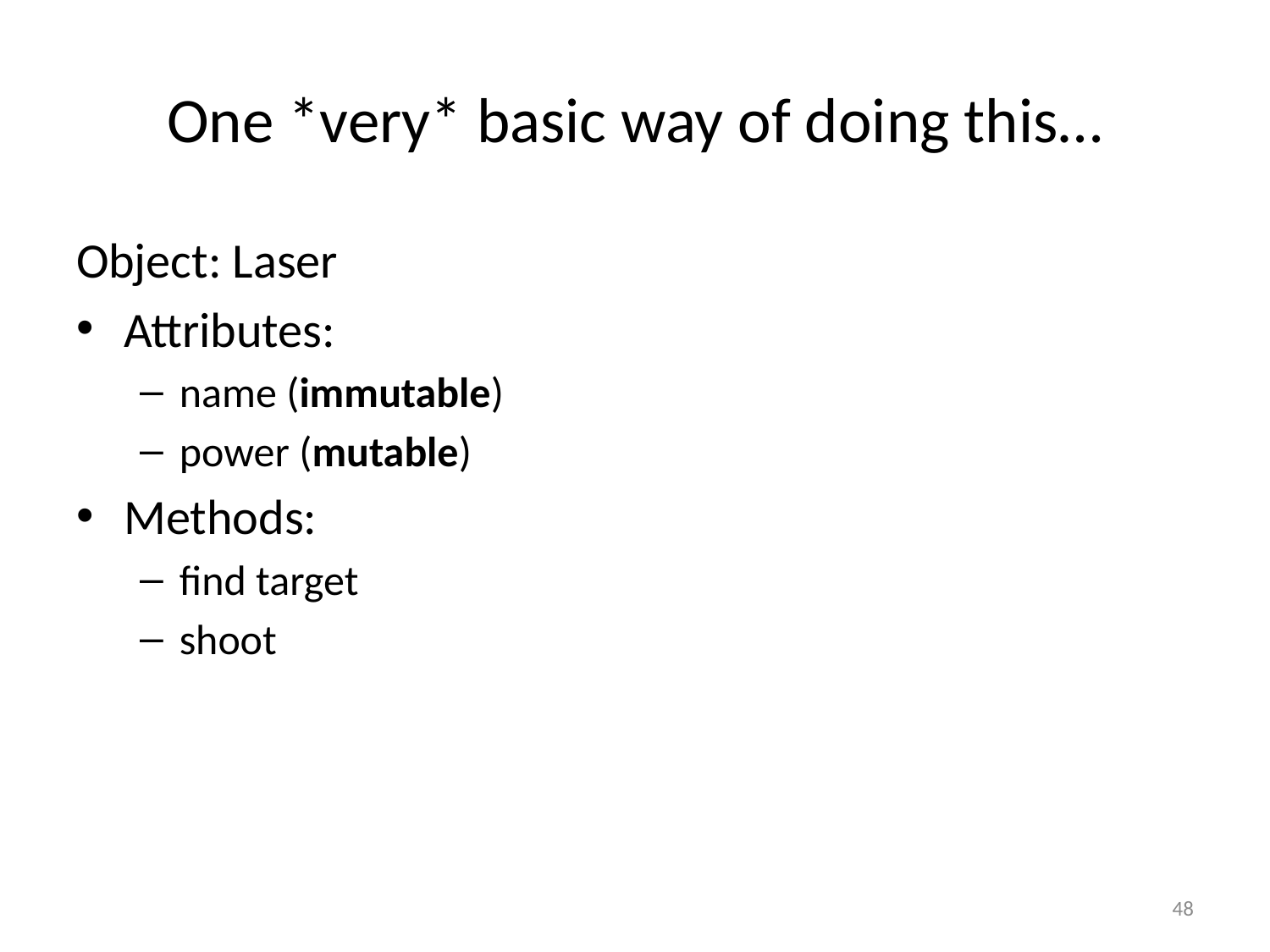

# One *very* basic way of doing this…
Object: Laser
Attributes:
name (immutable)
power (mutable)
Methods:
find target
shoot
48